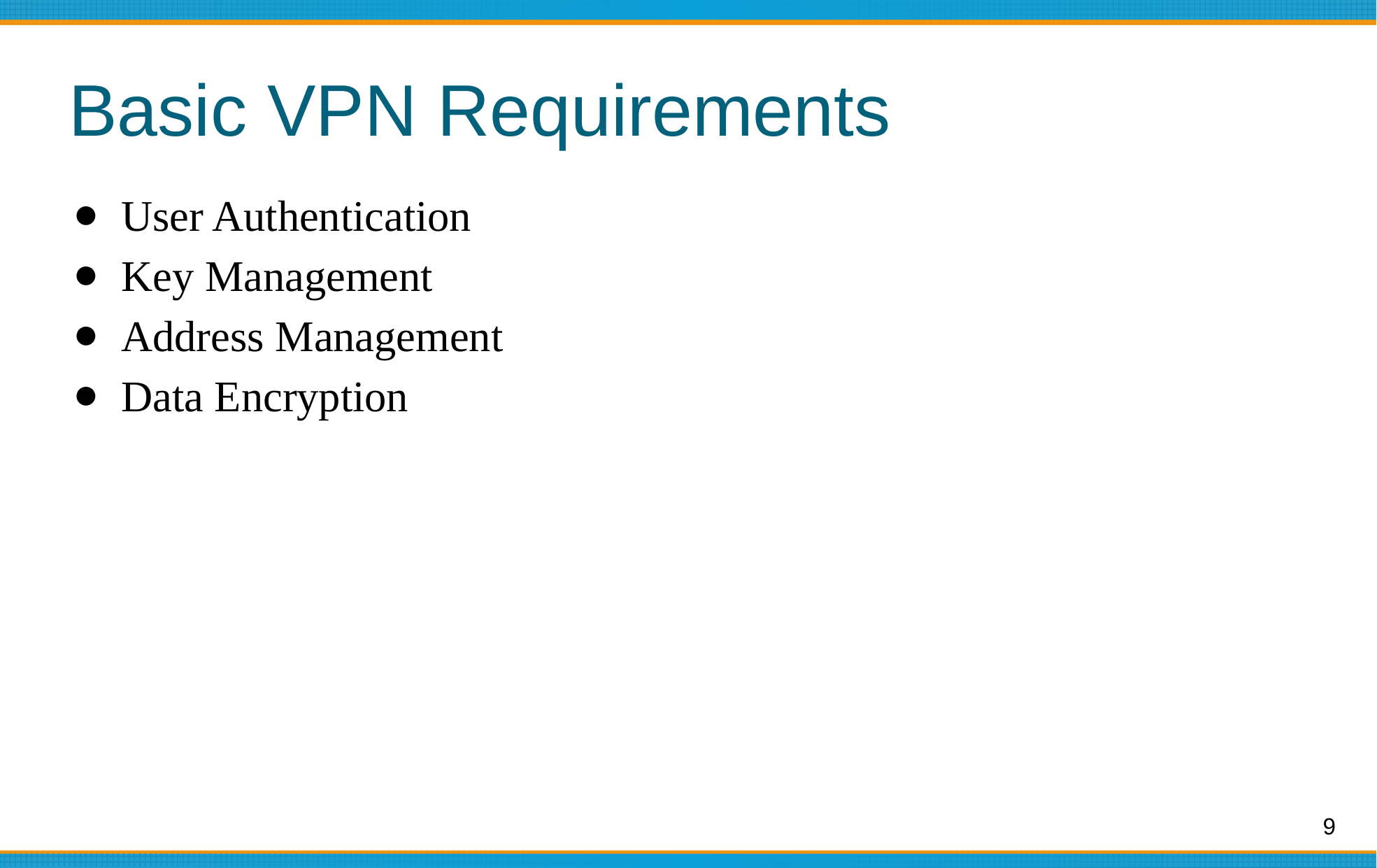

# Basic VPN Requirements
User Authentication
Key Management
Address Management
Data Encryption
9